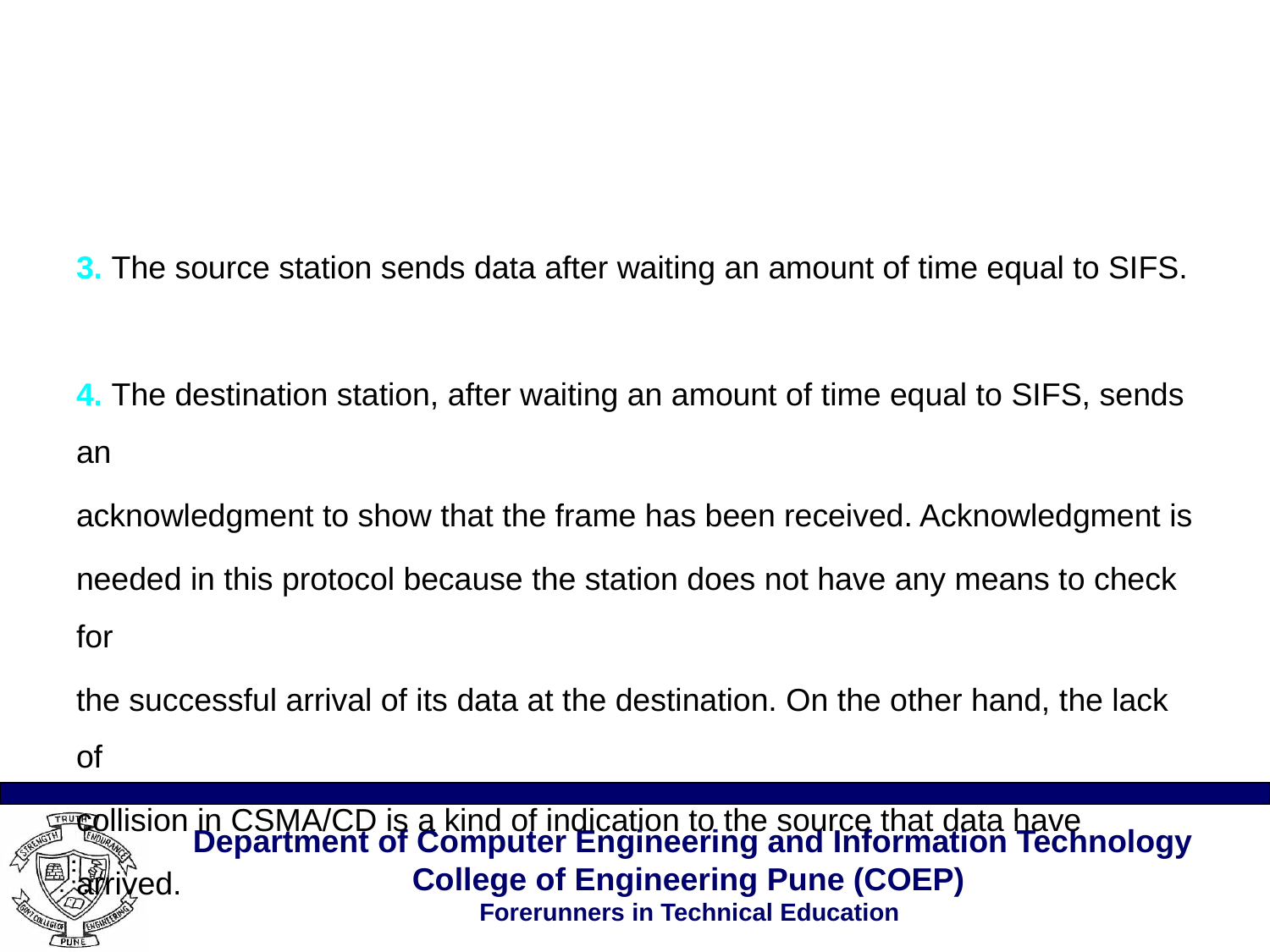

#
3. The source station sends data after waiting an amount of time equal to SIFS.

4. The destination station, after waiting an amount of time equal to SIFS, sends an
acknowledgment to show that the frame has been received. Acknowledgment is
needed in this protocol because the station does not have any means to check for
the successful arrival of its data at the destination. On the other hand, the lack of
collision in CSMA/CD is a kind of indication to the source that data have
arrived.